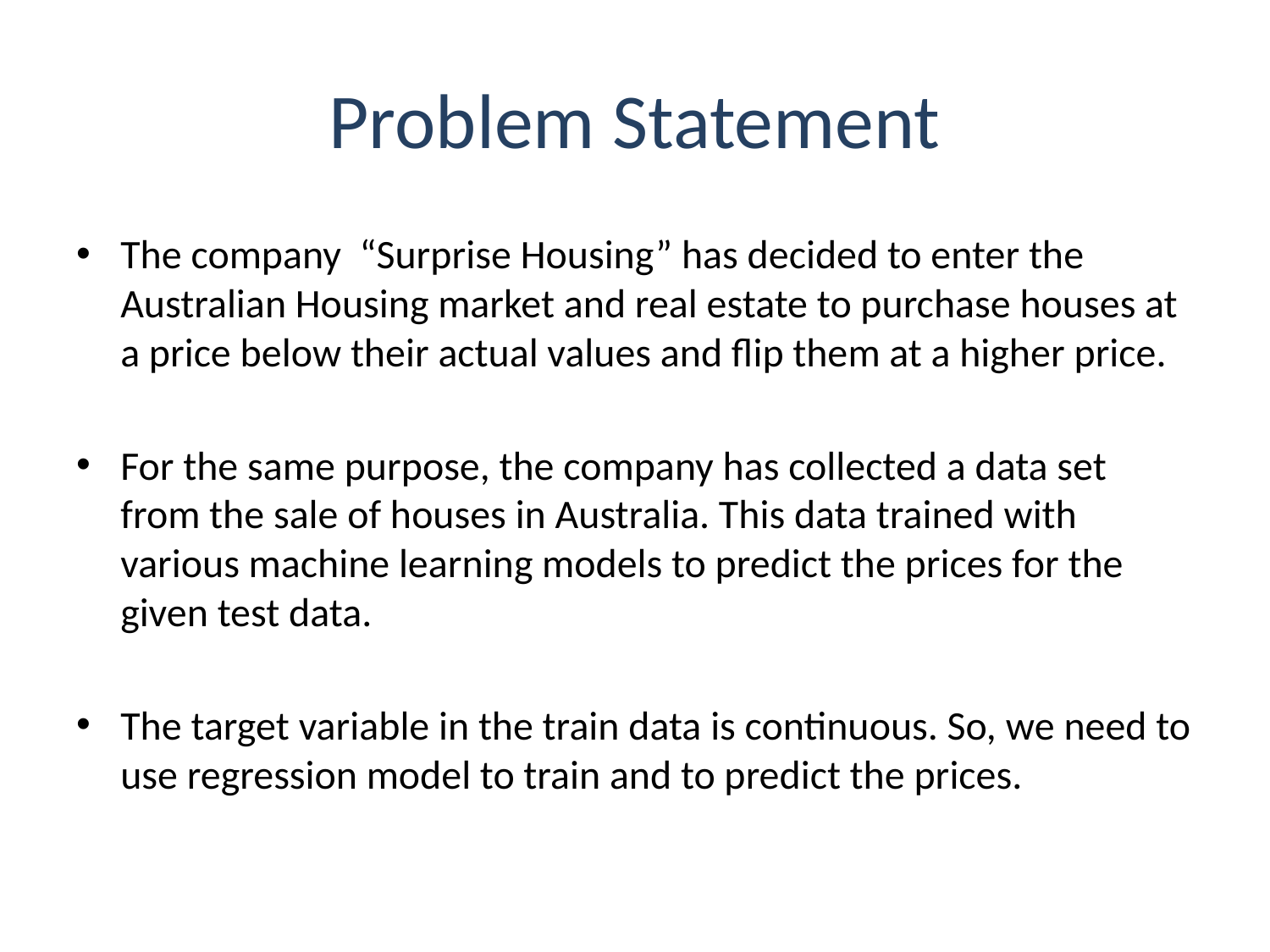

# Problem Statement
The company  “Surprise Housing” has decided to enter the Australian Housing market and real estate to purchase houses at a price below their actual values and flip them at a higher price.

For the same purpose, the company has collected a data set from the sale of houses in Australia. This data trained with various machine learning models to predict the prices for the given test data.

The target variable in the train data is continuous. So, we need to use regression model to train and to predict the prices.